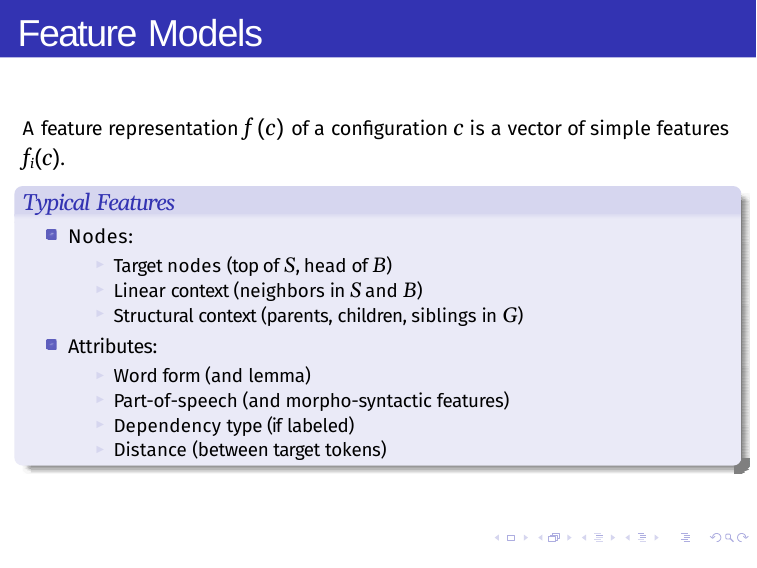

# Feature Models
A feature representation f (c) of a configuration c is a vector of simple features
fi(c).
Typical Features
Nodes:
Target nodes (top of S, head of B)
Linear context (neighbors in S and B)
Structural context (parents, children, siblings in G)
Attributes:
Word form (and lemma)
Part-of-speech (and morpho-syntactic features)
Dependency type (if labeled)
Distance (between target tokens)

Transition Based Parsing: Learning
Week 6, Lecture 3
3 / 8